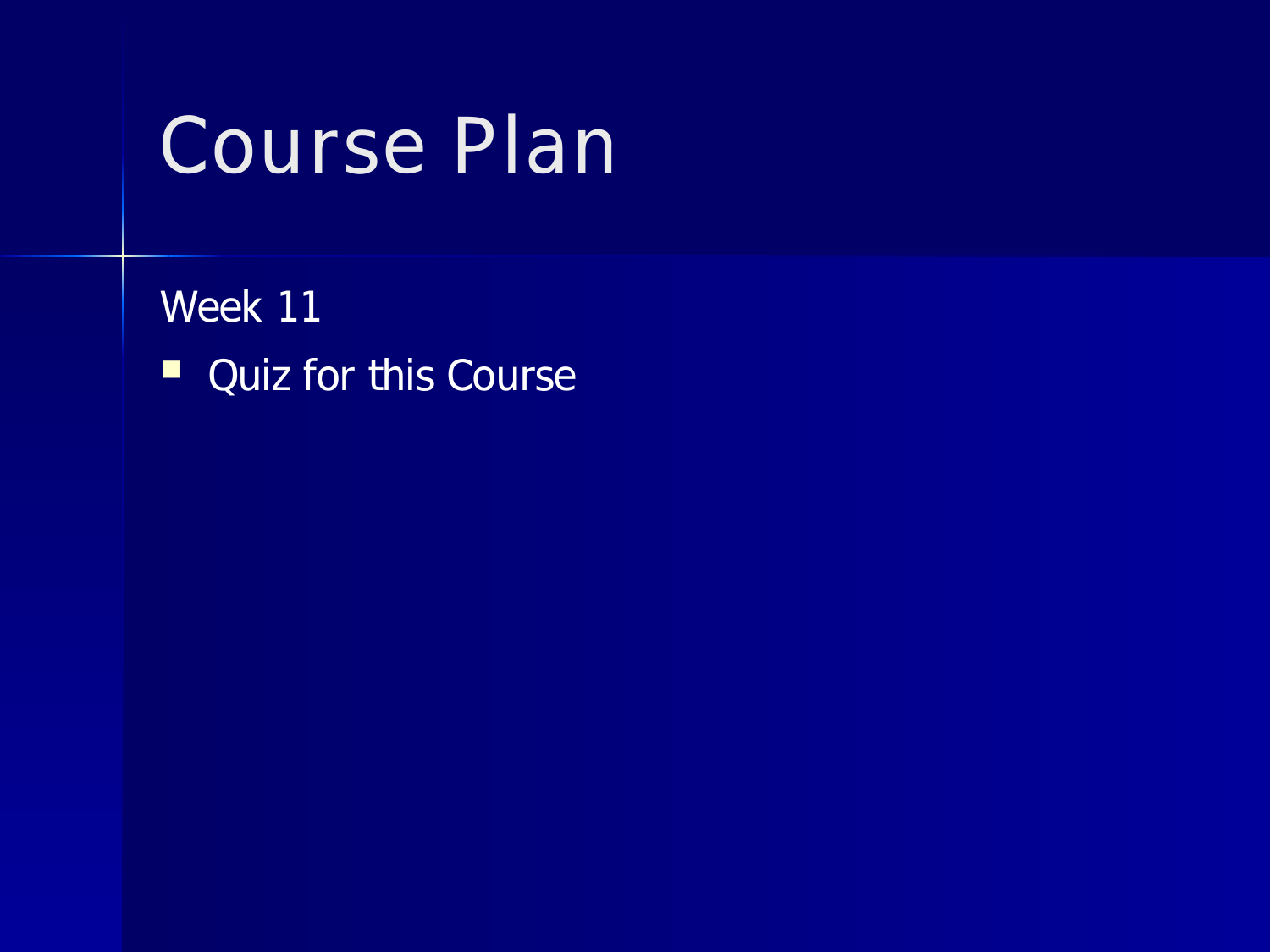

# Course Plan
Week 11
Quiz for this Course